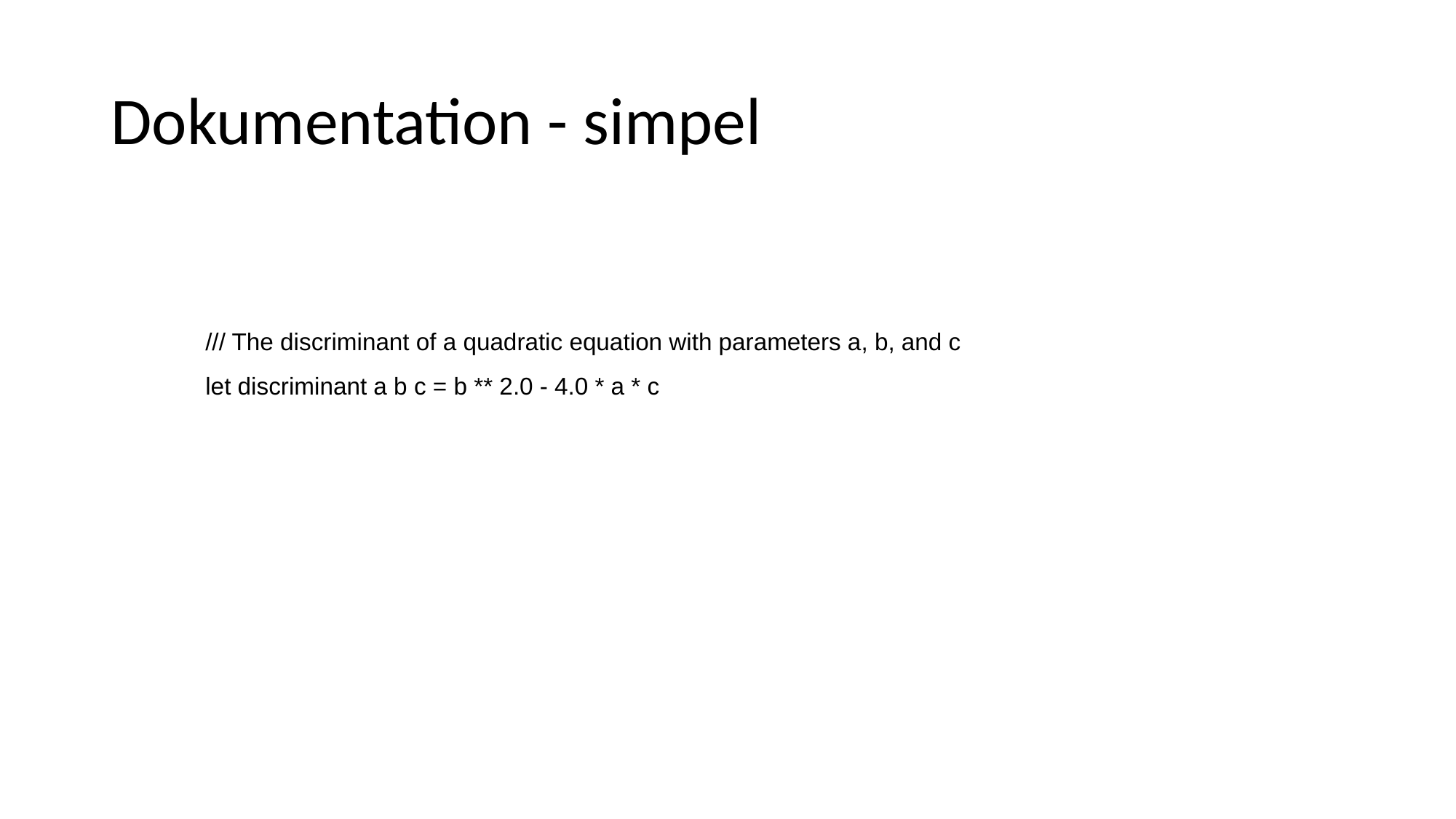

# Dokumentation - simpel
/// The discriminant of a quadratic equation with parameters a, b, and c
let discriminant a b c = b ** 2.0 - 4.0 * a * c